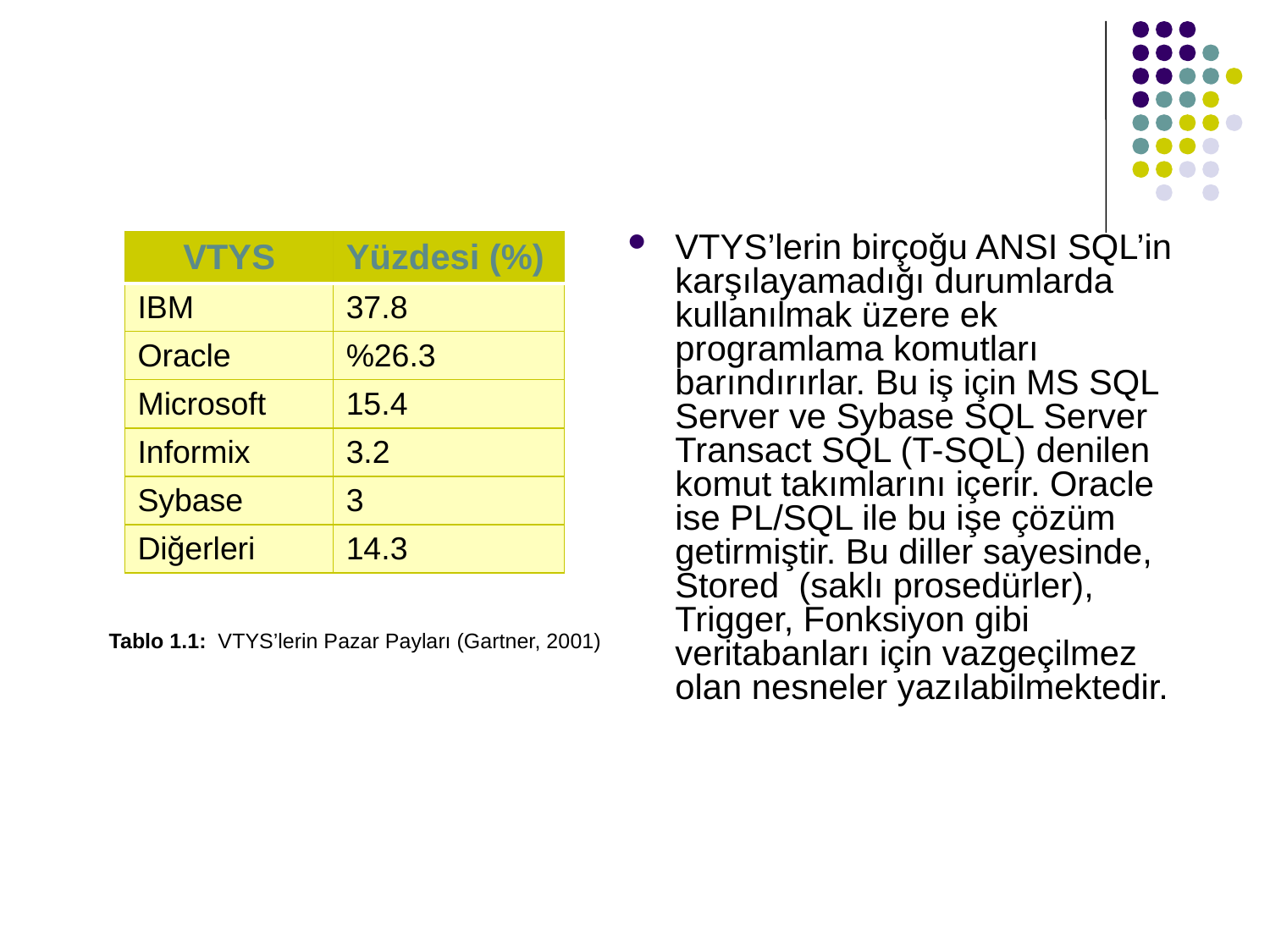

VTYS’lerin birçoğu ANSI SQL’in karşılayamadığı durumlarda kullanılmak üzere ek programlama komutları barındırırlar. Bu iş için MS SQL Server ve Sybase SQL Server Transact SQL (T-SQL) denilen komut takımlarını içerir. Oracle ise PL/SQL ile bu işe çözüm getirmiştir. Bu diller sayesinde, Stored  (saklı prosedürler), Trigger, Fonksiyon gibi veritabanları için vazgeçilmez olan nesneler yazılabilmektedir.
| VTYS | Yüzdesi (%) |
| --- | --- |
| IBM | 37.8 |
| Oracle | %26.3 |
| Microsoft | 15.4 |
| Informix | 3.2 |
| Sybase | 3 |
| Diğerleri | 14.3 |
Tablo 1.1:  VTYS’lerin Pazar Payları (Gartner, 2001)